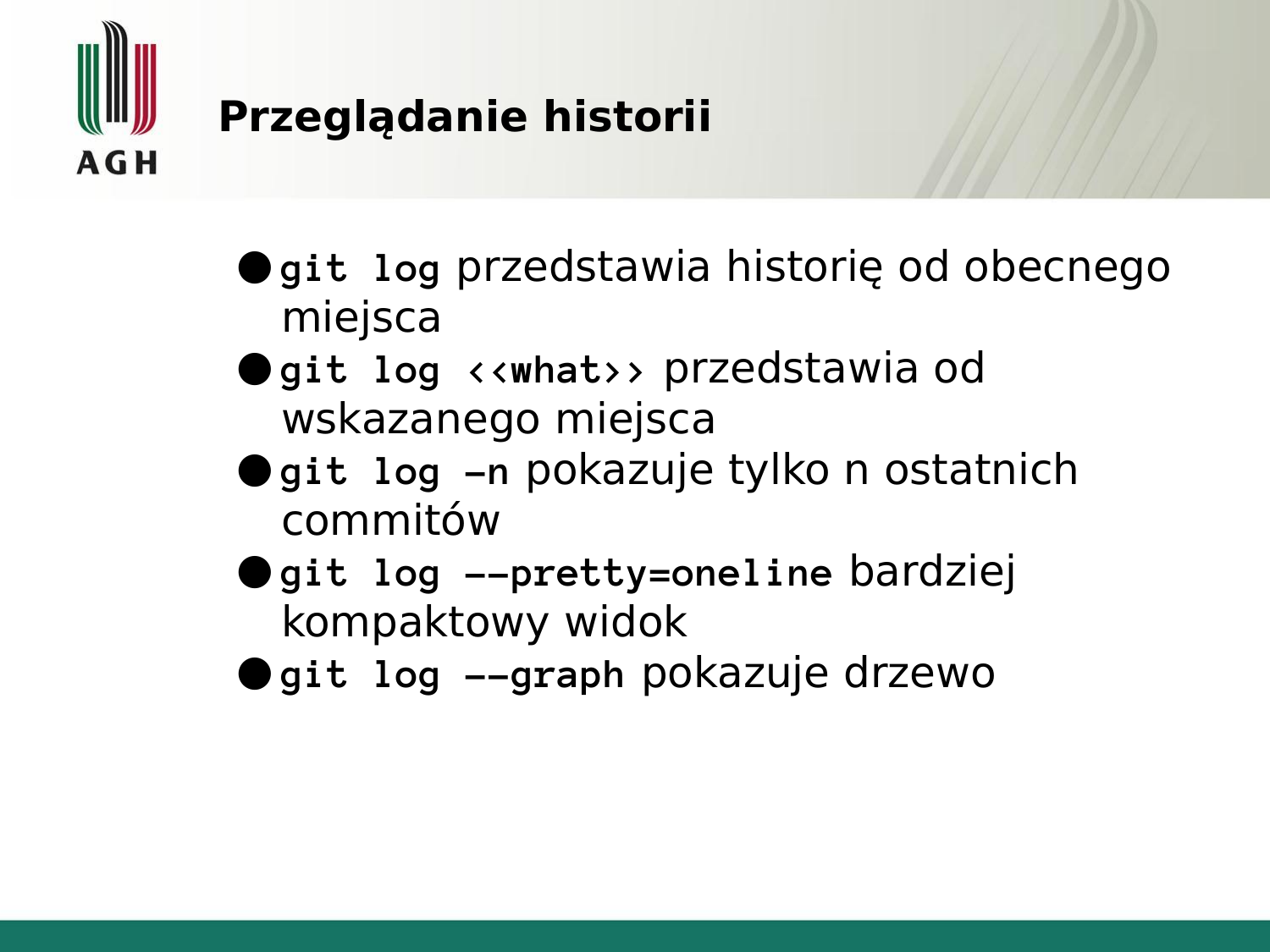

# Przeglądanie historii
git log przedstawia historię od obecnego miejsca
git log <<what>> przedstawia od wskazanego miejsca
git log -n pokazuje tylko n ostatnich commitów
git log --pretty=oneline bardziej kompaktowy widok
git log --graph pokazuje drzewo